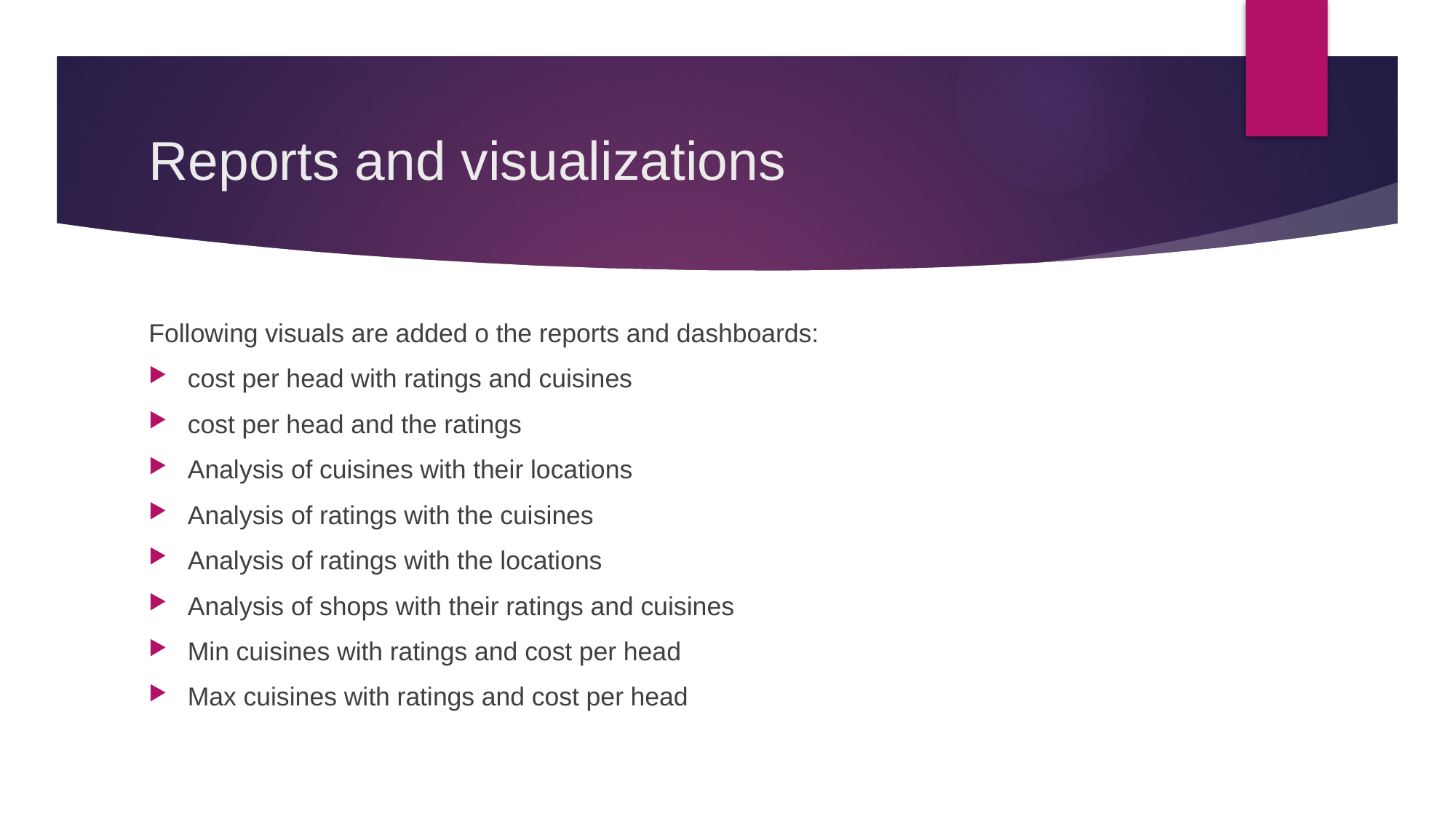

# Reports and visualizations
Following visuals are added o the reports and dashboards:
cost per head with ratings and cuisines
cost per head and the ratings
Analysis of cuisines with their locations
Analysis of ratings with the cuisines
Analysis of ratings with the locations
Analysis of shops with their ratings and cuisines
Min cuisines with ratings and cost per head
Max cuisines with ratings and cost per head